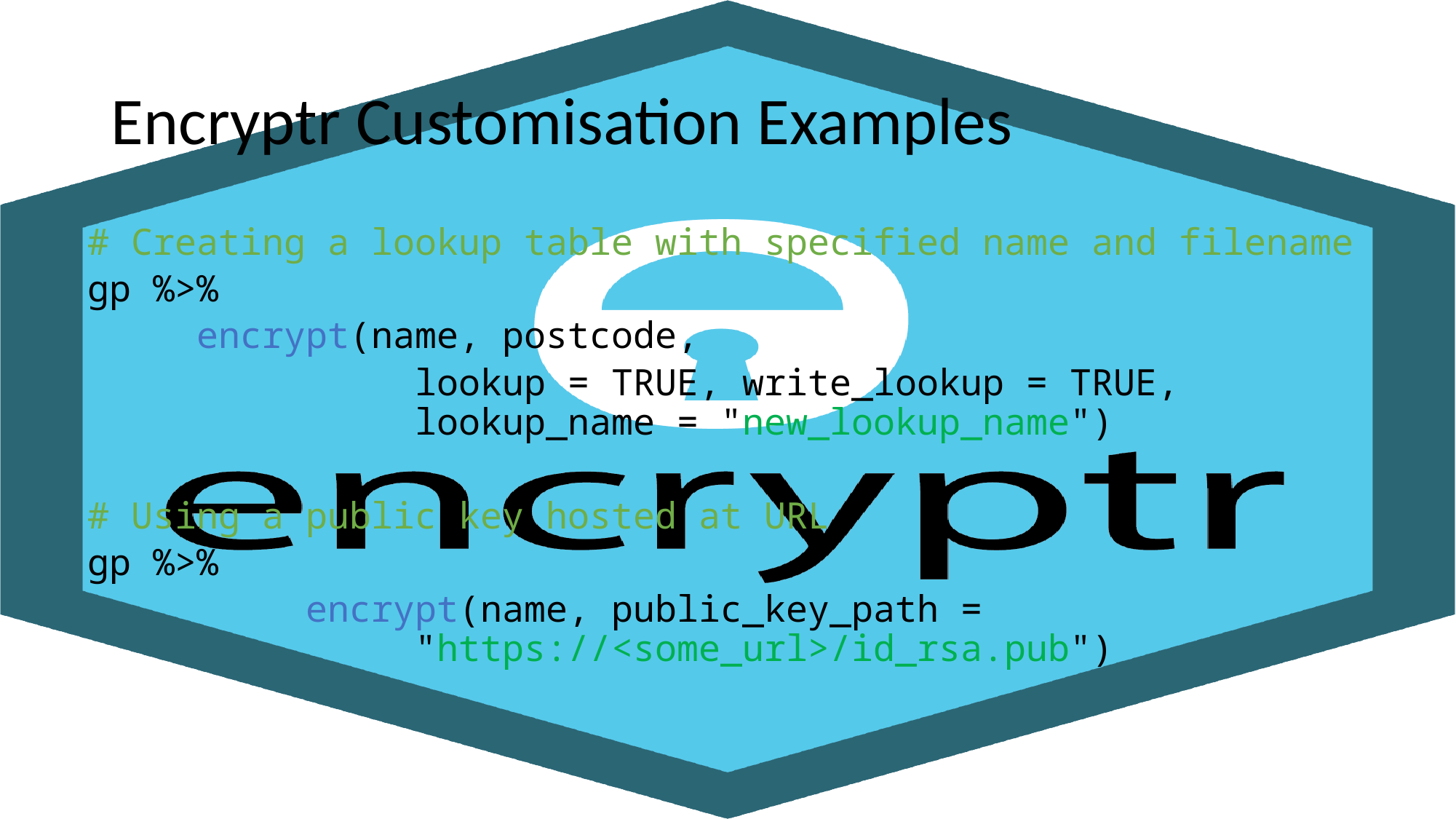

# Encryptr Customisation Examples
# Creating a lookup table with specified name and filename
gp %>%
	encrypt(name, postcode,
			lookup = TRUE, write_lookup = TRUE,           			lookup_name = "new_lookup_name")

# Using a public key hosted at URL
gp %>%
		encrypt(name, public_key_path = 							"https://<some_url>/id_rsa.pub")